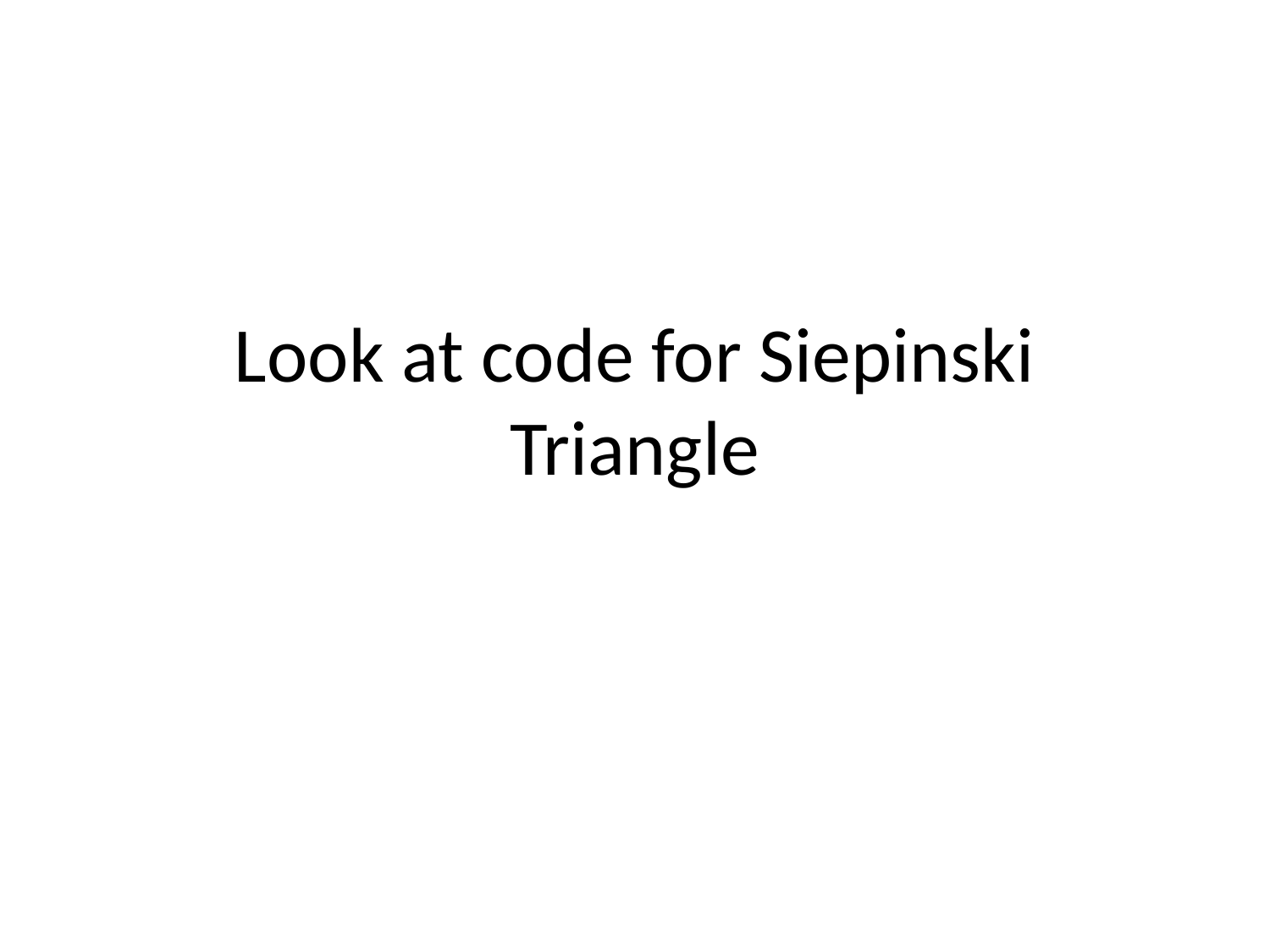

# Look at code for Siepinski Triangle